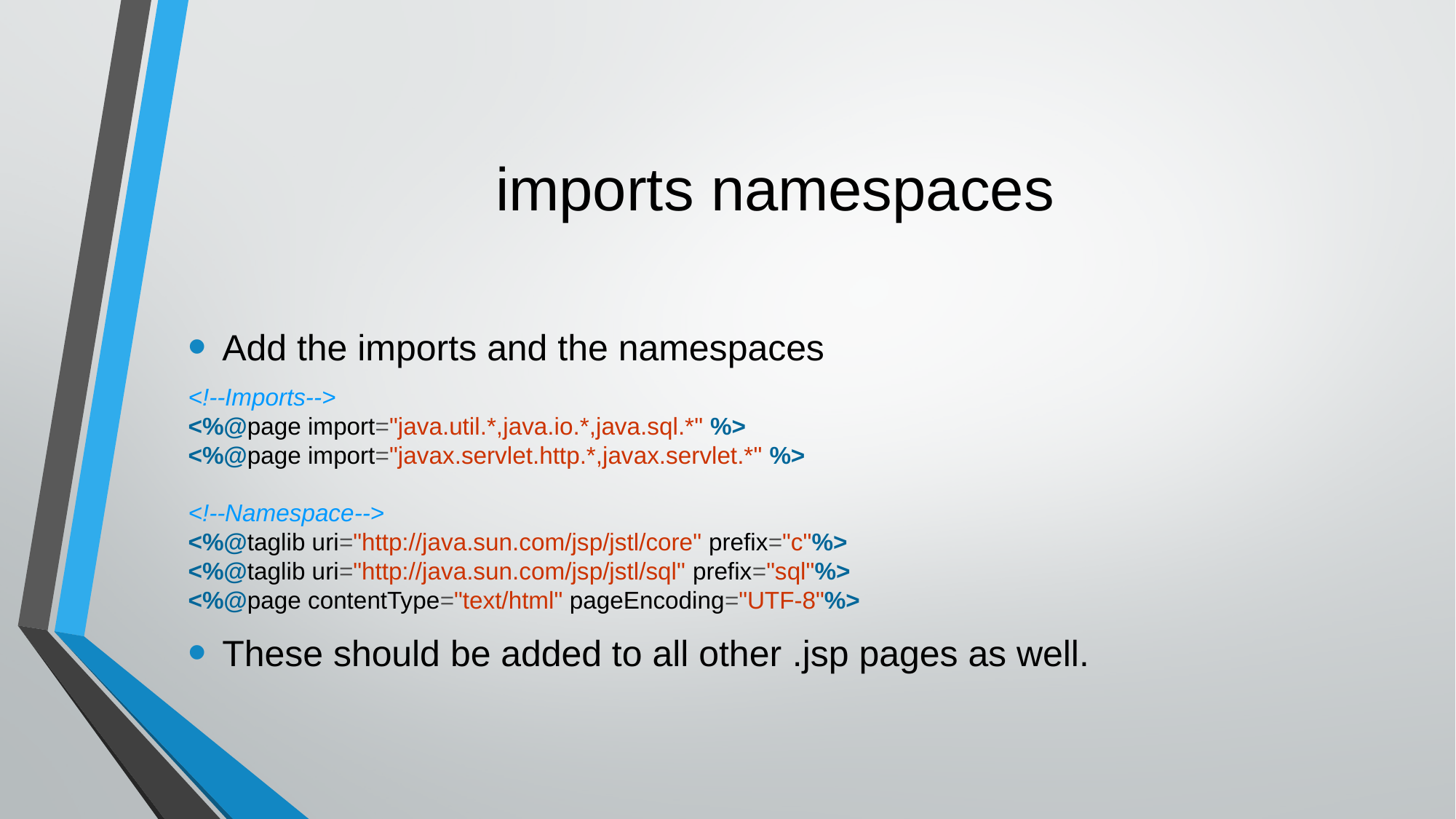

# imports namespaces
Add the imports and the namespaces
<!--Imports-->
<%@page import="java.util.*,java.io.*,java.sql.*" %>
<%@page import="javax.servlet.http.*,javax.servlet.*" %>
<!--Namespace-->
<%@taglib uri="http://java.sun.com/jsp/jstl/core" prefix="c"%>
<%@taglib uri="http://java.sun.com/jsp/jstl/sql" prefix="sql"%>
<%@page contentType="text/html" pageEncoding="UTF-8"%>
These should be added to all other .jsp pages as well.